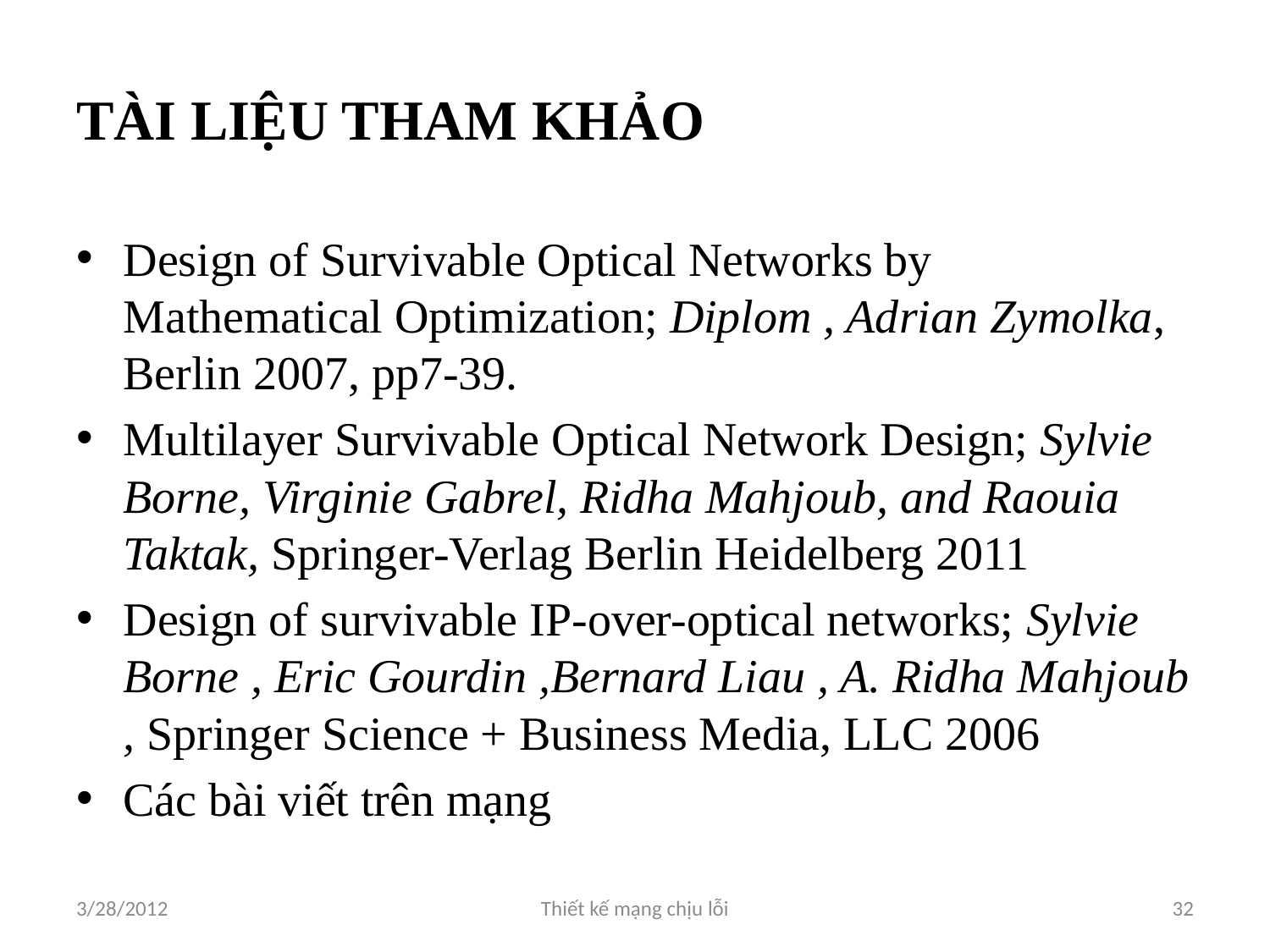

# TÀI LIỆU THAM KHẢO
Design of Survivable Optical Networks by Mathematical Optimization; Diplom , Adrian Zymolka, Berlin 2007, pp7-39.
Multilayer Survivable Optical Network Design; Sylvie Borne, Virginie Gabrel, Ridha Mahjoub, and Raouia Taktak, Springer-Verlag Berlin Heidelberg 2011
Design of survivable IP-over-optical networks; Sylvie Borne , Eric Gourdin ,Bernard Liau , A. Ridha Mahjoub , Springer Science + Business Media, LLC 2006
Các bài viết trên mạng

3/28/2012
Thiết kế mạng chịu lỗi
32